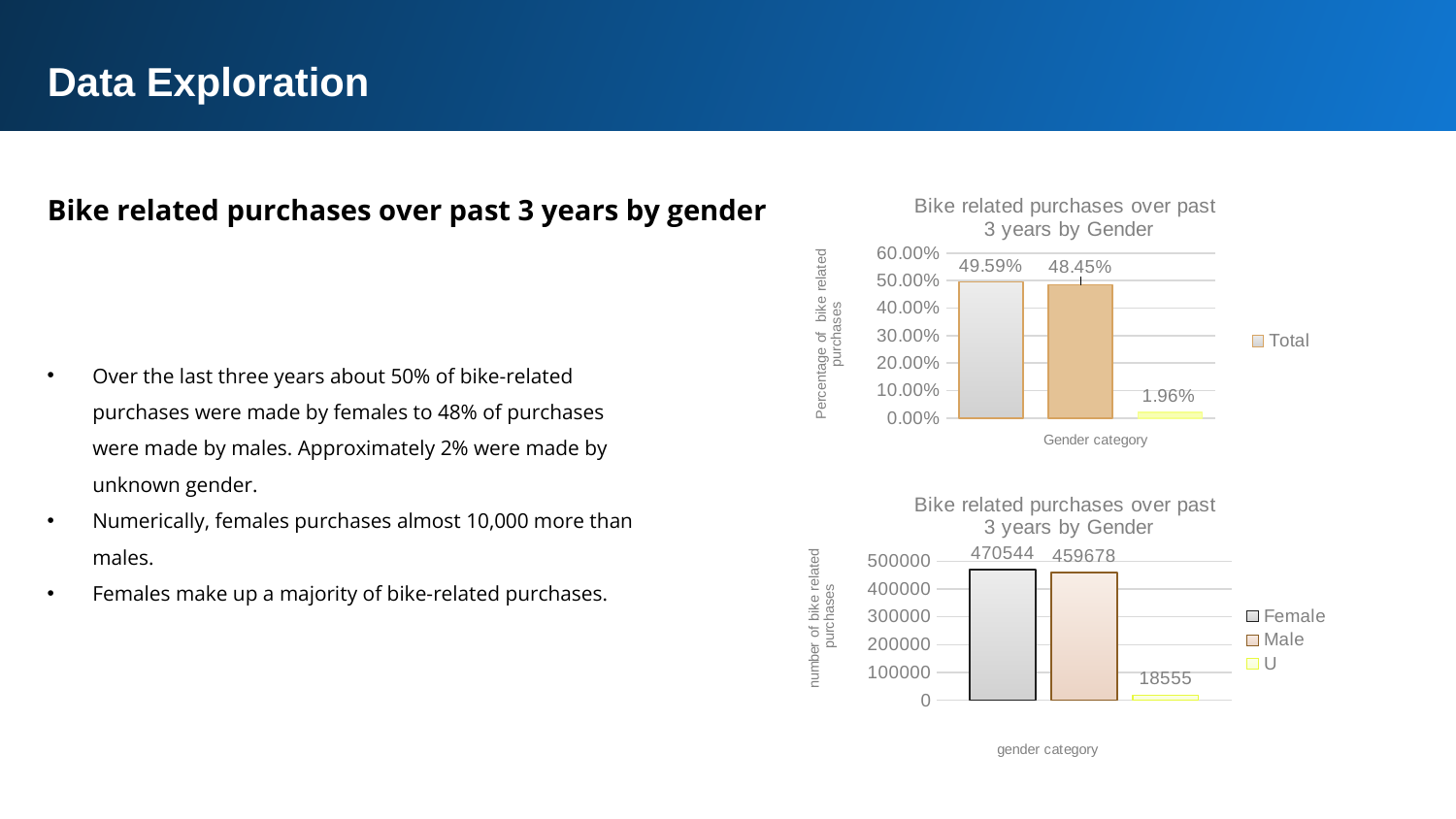

Data Exploration
Bike related purchases over past 3 years by gender

### Chart: Bike related purchases over past
3 years by Gender

| Category | Total |
|---|---|
| Female | 0.4959479414024581 |
| Male | 0.4844953029004708 |
| U | 0.019556755697071073 |
Over the last three years about 50% of bike-related purchases were made by females to 48% of purchases were made by males. Approximately 2% were made by unknown gender.
Numerically, females purchases almost 10,000 more than males.
Females make up a majority of bike-related purchases.

### Chart: Bike related purchases over past
3 years by Gender

| Category | Female | Male | U |
|---|---|---|---|
| Total | 470544.0 | 459678.0 | 18555.0 |